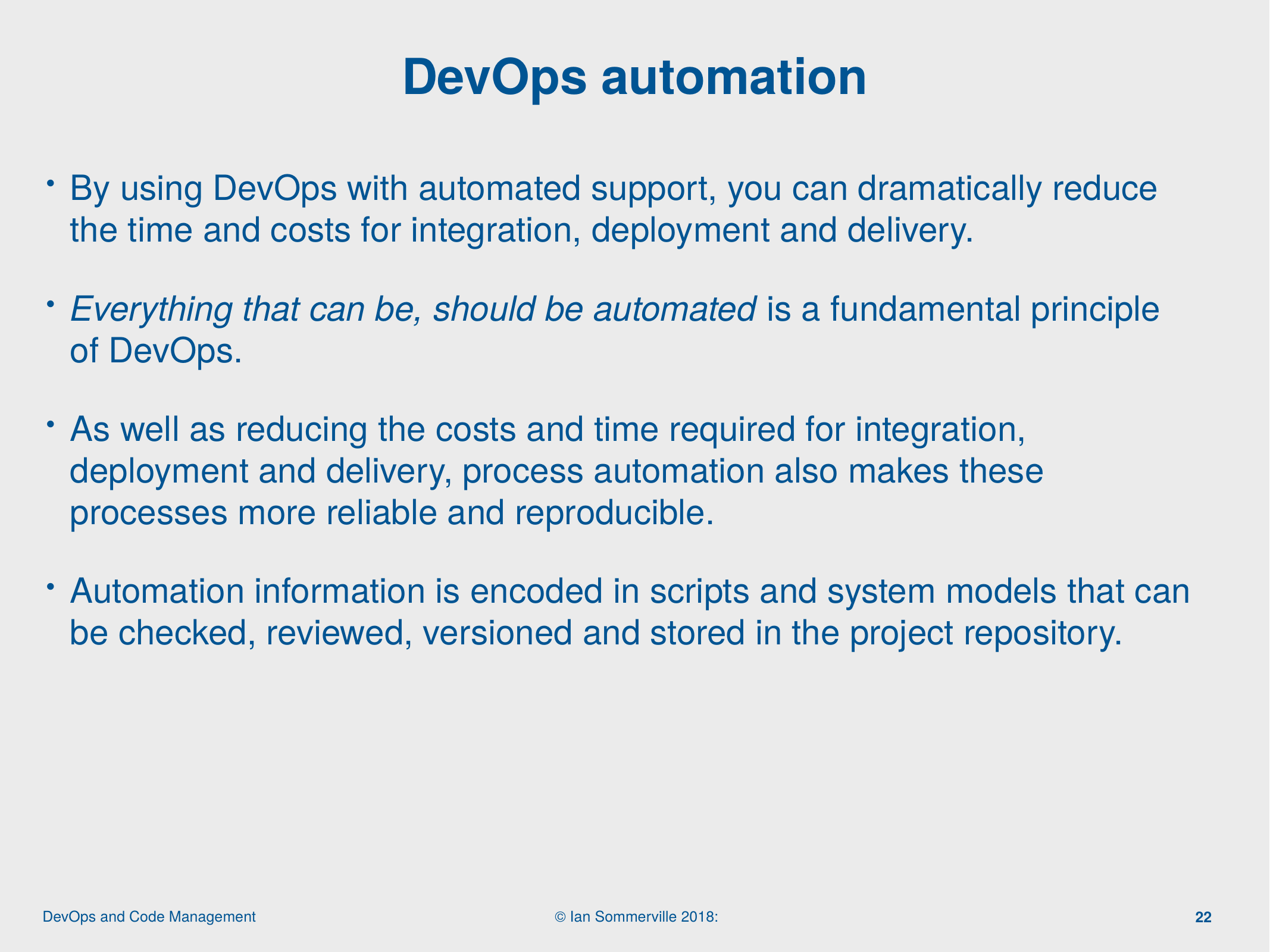

# DevOps automation
By using DevOps with automated support, you can dramatically reduce the time and costs for integration, deployment and delivery.
Everything that can be, should be automated is a fundamental principle of DevOps.
As well as reducing the costs and time required for integration, deployment and delivery, process automation also makes these processes more reliable and reproducible.
Automation information is encoded in scripts and system models that can be checked, reviewed, versioned and stored in the project repository.
22